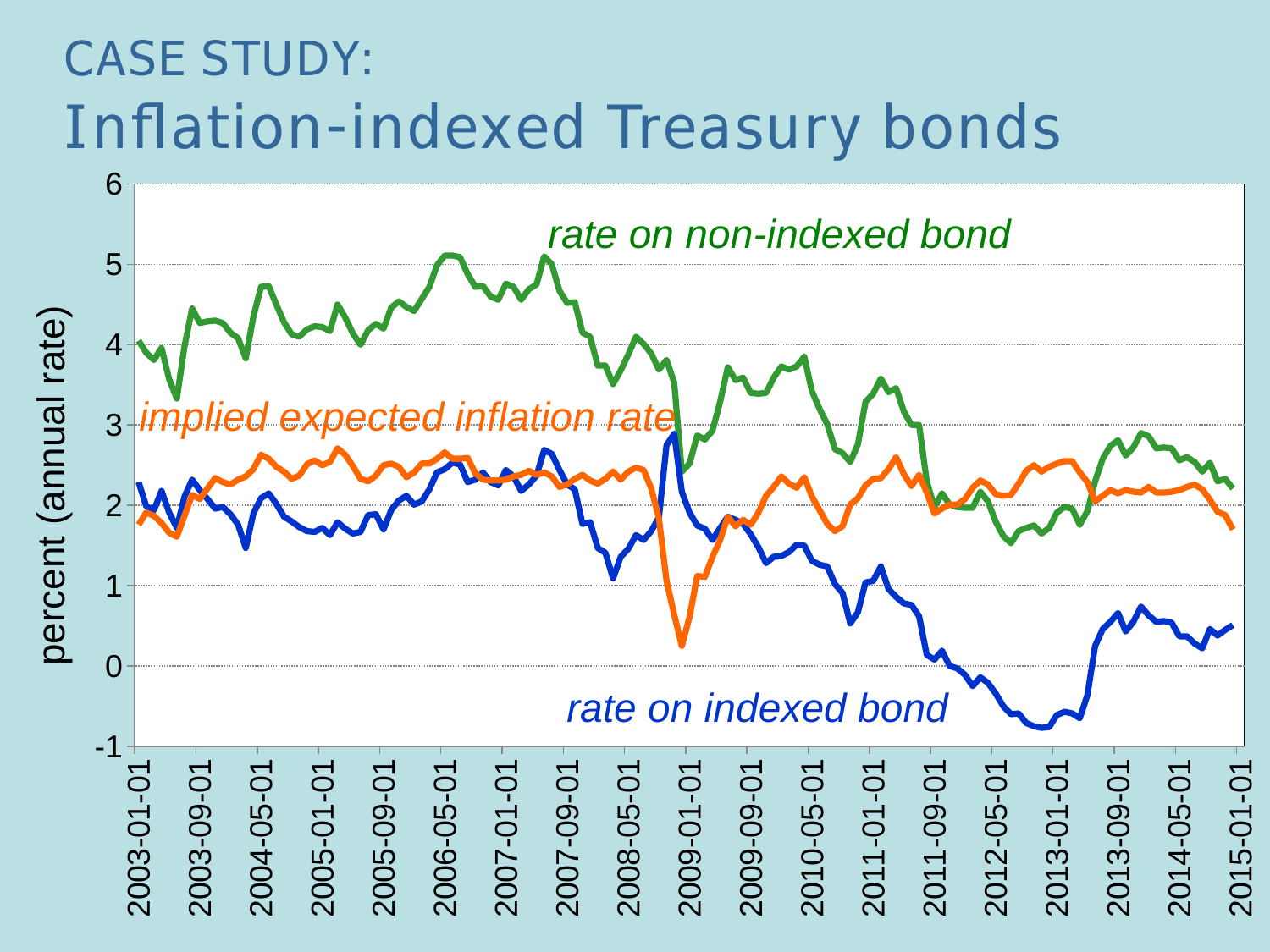

# CASE STUDY: Inflation-indexed Treasury bonds

### Chart

| Category |  |  |  |
|---|---|---|---|
| 37622.0 | 4.05 | 2.29 | 1.76 |
| 37653.0 | 3.9 | 1.99 | 1.91 |
| 37681.0 | 3.81 | 1.94 | 1.87 |
| 37712.0 | 3.96 | 2.18 | 1.78 |
| 37742.0 | 3.57 | 1.91 | 1.66 |
| 37773.0 | 3.33 | 1.72 | 1.61 |
| 37803.0 | 3.98 | 2.11 | 1.87 |
| 37834.0 | 4.45 | 2.319999999999998 | 2.13 |
| 37865.0 | 4.27 | 2.19 | 2.079999999999999 |
| 37895.0 | 4.29 | 2.08 | 2.21 |
| 37926.0 | 4.3 | 1.96 | 2.34 |
| 37956.0 | 4.27 | 1.98 | 2.29 |
| 37987.0 | 4.149999999999999 | 1.89 | 2.260000000000001 |
| 38018.0 | 4.08 | 1.76 | 2.32 |
| 38047.0 | 3.83 | 1.47 | 2.36 |
| 38078.0 | 4.35 | 1.9 | 2.45 |
| 38108.0 | 4.72 | 2.09 | 2.63 |
| 38139.0 | 4.73 | 2.15 | 2.58 |
| 38169.0 | 4.5 | 2.02 | 2.48 |
| 38200.0 | 4.28 | 1.86 | 2.42 |
| 38231.0 | 4.13 | 1.8 | 2.33 |
| 38261.0 | 4.1 | 1.73 | 2.37 |
| 38292.0 | 4.189999999999999 | 1.68 | 2.510000000000001 |
| 38322.0 | 4.23 | 1.67 | 2.56 |
| 38353.0 | 4.22 | 1.72 | 2.5 |
| 38384.0 | 4.17 | 1.63 | 2.54 |
| 38412.0 | 4.5 | 1.79 | 2.71 |
| 38443.0 | 4.34 | 1.71 | 2.63 |
| 38473.0 | 4.14 | 1.65 | 2.49 |
| 38504.0 | 4.0 | 1.67 | 2.33 |
| 38534.0 | 4.18 | 1.88 | 2.3 |
| 38565.0 | 4.26 | 1.89 | 2.37 |
| 38596.0 | 4.2 | 1.7 | 2.5 |
| 38626.0 | 4.46 | 1.94 | 2.52 |
| 38657.0 | 4.54 | 2.06 | 2.48 |
| 38687.0 | 4.47 | 2.12 | 2.349999999999999 |
| 38718.0 | 4.42 | 2.01 | 2.41 |
| 38749.0 | 4.57 | 2.05 | 2.52 |
| 38777.0 | 4.72 | 2.2 | 2.519999999999999 |
| 38808.0 | 4.99 | 2.41 | 2.58 |
| 38838.0 | 5.109999999999999 | 2.45 | 2.66 |
| 38869.0 | 5.109999999999999 | 2.53 | 2.58 |
| 38899.0 | 5.09 | 2.51 | 2.58 |
| 38930.0 | 4.88 | 2.29 | 2.59 |
| 38961.0 | 4.72 | 2.319999999999998 | 2.4 |
| 38991.0 | 4.73 | 2.41 | 2.32 |
| 39022.0 | 4.6 | 2.29 | 2.309999999999999 |
| 39052.0 | 4.56 | 2.25 | 2.309999999999999 |
| 39083.0 | 4.76 | 2.44 | 2.319999999999998 |
| 39114.0 | 4.72 | 2.36 | 2.36 |
| 39142.0 | 4.56 | 2.18 | 2.379999999999999 |
| 39173.0 | 4.689999999999999 | 2.26 | 2.43 |
| 39203.0 | 4.75 | 2.37 | 2.38 |
| 39234.0 | 5.1 | 2.69 | 2.41 |
| 39264.0 | 5.0 | 2.64 | 2.36 |
| 39295.0 | 4.67 | 2.44 | 2.23 |
| 39326.0 | 4.52 | 2.26 | 2.26 |
| 39356.0 | 4.53 | 2.2 | 2.33 |
| 39387.0 | 4.149999999999999 | 1.77 | 2.38 |
| 39417.0 | 4.1 | 1.79 | 2.309999999999999 |
| 39448.0 | 3.74 | 1.47 | 2.27 |
| 39479.0 | 3.74 | 1.41 | 2.33 |
| 39508.0 | 3.51 | 1.09 | 2.42 |
| 39539.0 | 3.68 | 1.36 | 2.32 |
| 39569.0 | 3.88 | 1.46 | 2.42 |
| 39600.0 | 4.1 | 1.63 | 2.47 |
| 39630.0 | 4.01 | 1.57 | 2.439999999999999 |
| 39661.0 | 3.89 | 1.68 | 2.21 |
| 39692.0 | 3.69 | 1.85 | 1.84 |
| 39722.0 | 3.81 | 2.75 | 1.06 |
| 39753.0 | 3.53 | 2.89 | 0.64 |
| 39783.0 | 2.42 | 2.17 | 0.25 |
| 39814.0 | 2.52 | 1.91 | 0.61 |
| 39845.0 | 2.87 | 1.75 | 1.12 |
| 39873.0 | 2.82 | 1.71 | 1.11 |
| 39904.0 | 2.93 | 1.57 | 1.36 |
| 39934.0 | 3.29 | 1.72 | 1.57 |
| 39965.0 | 3.72 | 1.86 | 1.86 |
| 39995.0 | 3.56 | 1.82 | 1.74 |
| 40026.0 | 3.59 | 1.77 | 1.82 |
| 40057.0 | 3.4 | 1.64 | 1.76 |
| 40087.0 | 3.39 | 1.48 | 1.91 |
| 40118.0 | 3.4 | 1.28 | 2.12 |
| 40148.0 | 3.59 | 1.36 | 2.23 |
| 40179.0 | 3.73 | 1.37 | 2.36 |
| 40210.0 | 3.69 | 1.42 | 2.27 |
| 40238.0 | 3.73 | 1.51 | 2.22 |
| 40269.0 | 3.85 | 1.5 | 2.35 |
| 40299.0 | 3.42 | 1.31 | 2.11 |
| 40330.0 | 3.2 | 1.26 | 1.94 |
| 40360.0 | 3.01 | 1.24 | 1.77 |
| 40391.0 | 2.7 | 1.02 | 1.68 |
| 40422.0 | 2.65 | 0.91 | 1.74 |
| 40452.0 | 2.54 | 0.53 | 2.01 |
| 40483.0 | 2.76 | 0.67 | 2.09 |
| 40513.0 | 3.29 | 1.04 | 2.25 |
| 40544.0 | 3.39 | 1.06 | 2.33 |
| 40575.0 | 3.58 | 1.24 | 2.34 |
| 40603.0 | 3.41 | 0.96 | 2.45 |
| 40634.0 | 3.46 | 0.86 | 2.6 |
| 40664.0 | 3.17 | 0.78 | 2.39 |
| 40695.0 | 3.0 | 0.76 | 2.24 |
| 40725.0 | 3.0 | 0.62 | 2.38 |
| 40756.0 | 2.3 | 0.14 | 2.16 |
| 40787.0 | 1.98 | 0.08 | 1.9 |
| 40817.0 | 2.15 | 0.19 | 1.96 |
| 40848.0 | 2.01 | 0.0 | 2.01 |
| 40878.0 | 1.98 | -0.03 | 2.01 |
| 40909.0 | 1.97 | -0.11 | 2.08 |
| 40940.0 | 1.97 | -0.25 | 2.22 |
| 40969.0 | 2.17 | -0.14 | 2.31 |
| 41000.0 | 2.05 | -0.21 | 2.26 |
| 41030.0 | 1.8 | -0.34 | 2.14 |
| 41061.0 | 1.62 | -0.5 | 2.12 |
| 41091.0 | 1.53 | -0.6 | 2.13 |
| 41122.0 | 1.68 | -0.59 | 2.27 |
| 41153.0 | 1.72 | -0.71 | 2.43 |
| 41183.0 | 1.75 | -0.75 | 2.5 |
| 41214.0 | 1.65 | -0.77 | 2.42 |
| 41244.0 | 1.72 | -0.76 | 2.48 |
| 41275.0 | 1.91 | -0.61 | 2.52 |
| 41306.0 | 1.98 | -0.57 | 2.55 |
| 41334.0 | 1.96 | -0.59 | 2.55 |
| 41365.0 | 1.76 | -0.65 | 2.41 |
| 41395.0 | 1.93 | -0.36 | 2.29 |
| 41426.0 | 2.3 | 0.25 | 2.05 |
| 41456.0 | 2.58 | 0.46 | 2.12 |
| 41487.0 | 2.74 | 0.55 | 2.19 |
| 41518.0 | 2.81 | 0.66 | 2.15 |
| 41548.0 | 2.62 | 0.43 | 2.19 |
| 41579.0 | 2.72 | 0.55 | 2.17 |
| 41609.0 | 2.9 | 0.74 | 2.16 |
| 41640.0 | 2.86 | 0.63 | 2.23 |
| 41671.0 | 2.71 | 0.55 | 2.16 |
| 41699.0 | 2.72 | 0.56 | 2.16 |
| 41730.0 | 2.71 | 0.54 | 2.17 |
| 41760.0 | 2.56 | 0.37 | 2.19 |
| 41791.0 | 2.6 | 0.37 | 2.23 |
| 41821.0 | 2.54 | 0.28 | 2.26 |
| 41852.0 | 2.42 | 0.22 | 2.2 |
| 41883.0 | 2.53 | 0.46 | 2.07 |
| 41913.0 | 2.3 | 0.38 | 1.92 |
| 41944.0 | 2.33 | 0.45 | 1.88 |
| 41974.0 | 2.21 | 0.51 | 1.7 |
rate on non-indexed bond
implied expected inflation rate
percent (annual rate)
rate on indexed bond